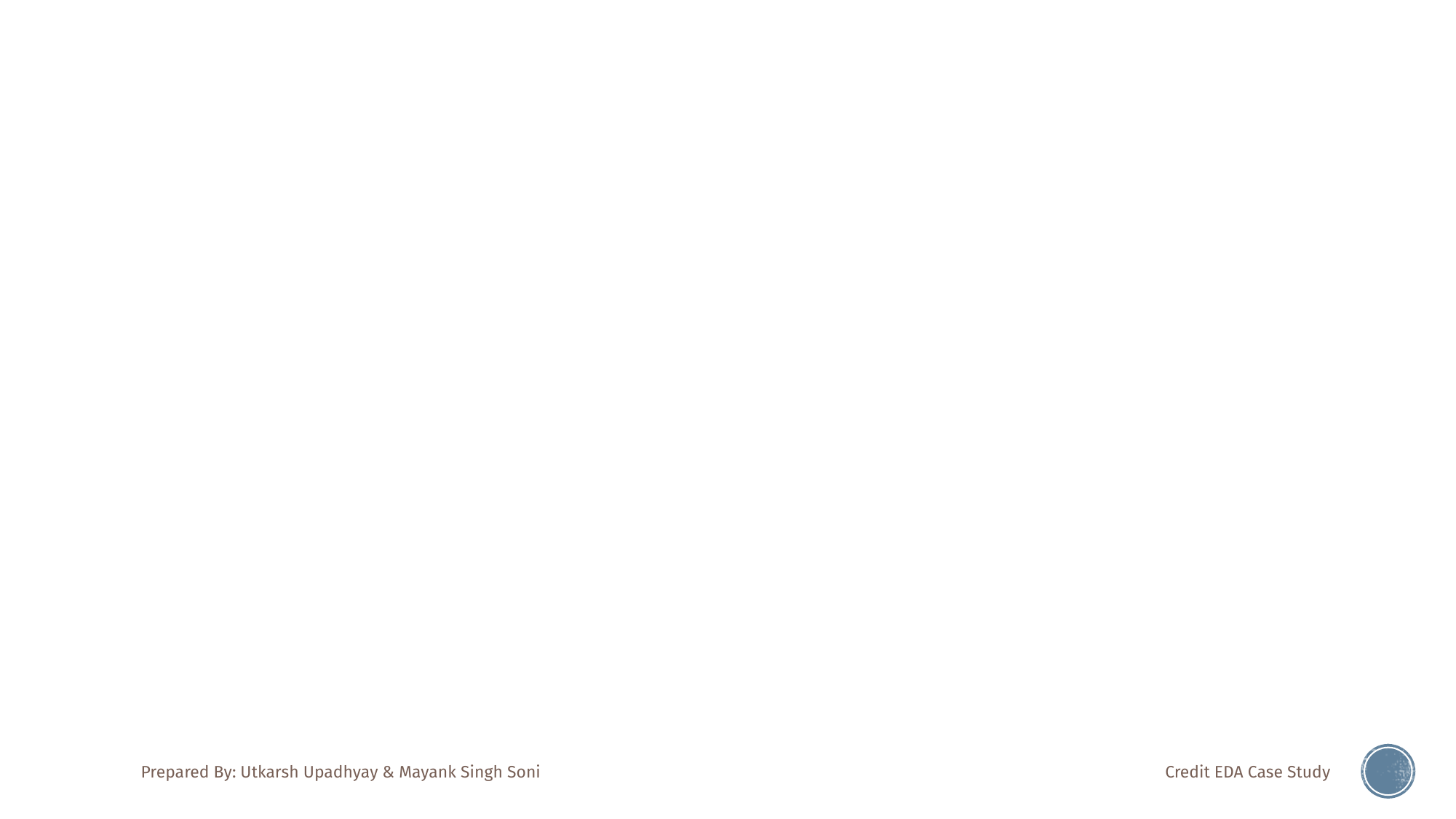

#

Prepared By: Utkarsh Upadhyay & Mayank Singh Soni
Credit EDA Case Study